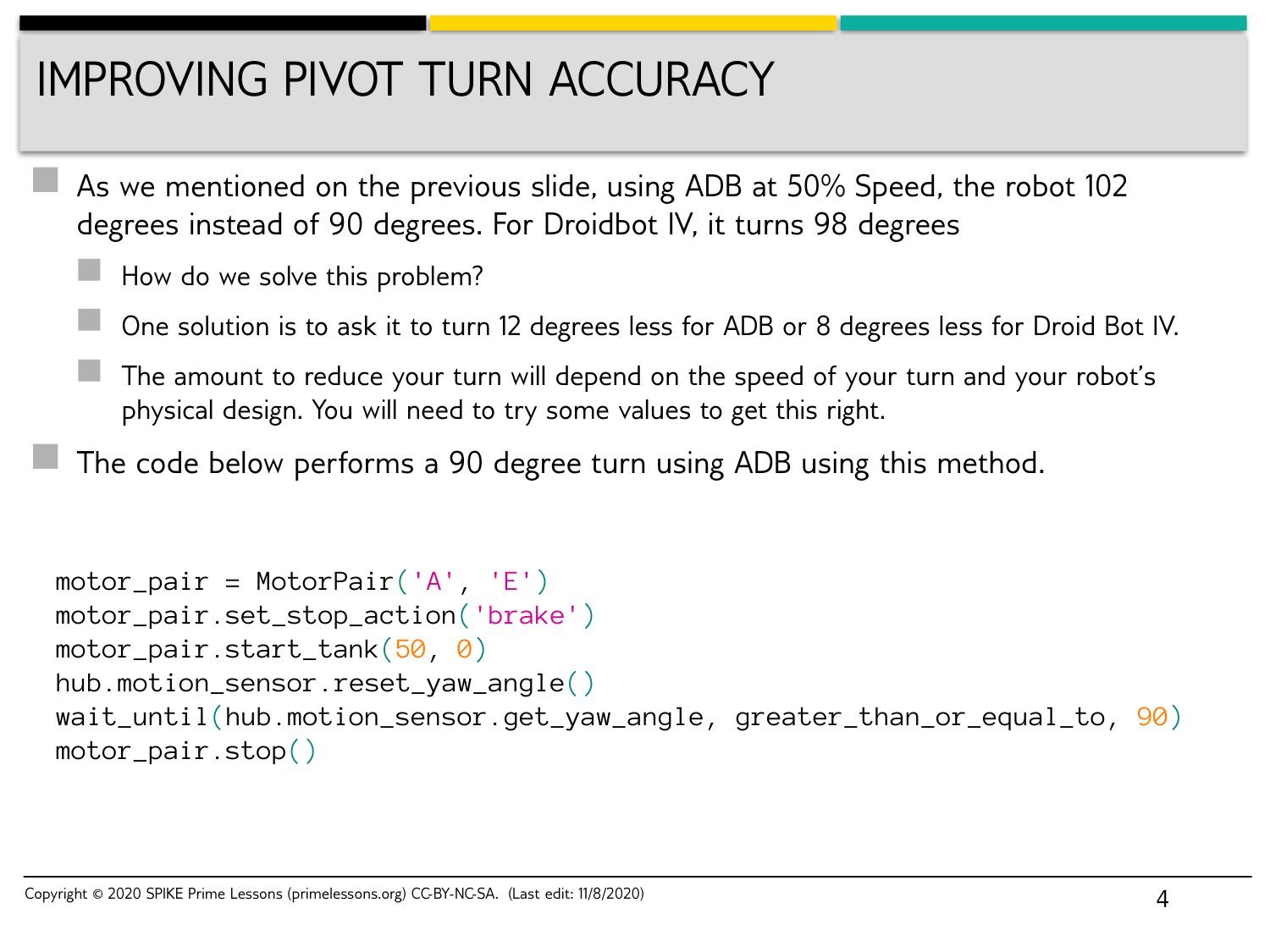

# Improving pivot Turn Accuracy
As we mentioned on the previous slide, using ADB at 50% Speed, the robot 102 degrees instead of 90 degrees. For Droidbot IV, it turns 98 degrees
How do we solve this problem?
One solution is to ask it to turn 12 degrees less for ADB or 8 degrees less for Droid Bot IV.
The amount to reduce your turn will depend on the speed of your turn and your robot’s physical design. You will need to try some values to get this right.
The code below performs a 90 degree turn using ADB using this method.
motor_pair = MotorPair('A', 'E')
motor_pair.set_stop_action('brake')
motor_pair.start_tank(50, 0)
hub.motion_sensor.reset_yaw_angle()
wait_until(hub.motion_sensor.get_yaw_angle, greater_than_or_equal_to, 90)
motor_pair.stop()
4
Copyright © 2020 SPIKE Prime Lessons (primelessons.org) CC-BY-NC-SA.  (Last edit: 11/8/2020)